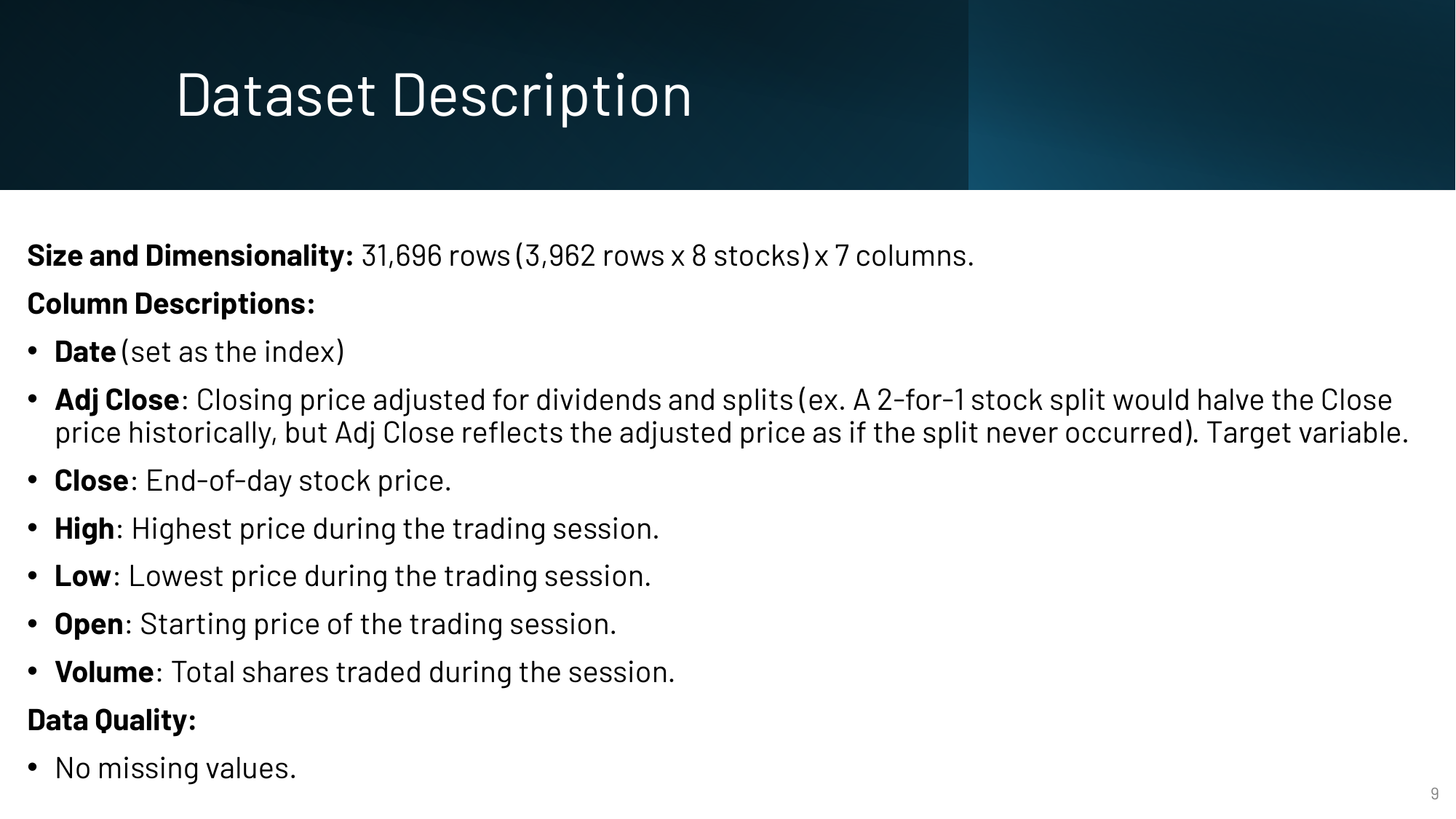

# Dataset Description
Size and Dimensionality: 31,696 rows (3,962 rows x 8 stocks) x 7 columns.
Column Descriptions:
Date (set as the index)
Adj Close: Closing price adjusted for dividends and splits (ex. A 2-for-1 stock split would halve the Close price historically, but Adj Close reflects the adjusted price as if the split never occurred). Target variable.
Close: End-of-day stock price.
High: Highest price during the trading session.
Low: Lowest price during the trading session.
Open: Starting price of the trading session.
Volume: Total shares traded during the session.
Data Quality:
No missing values.
9